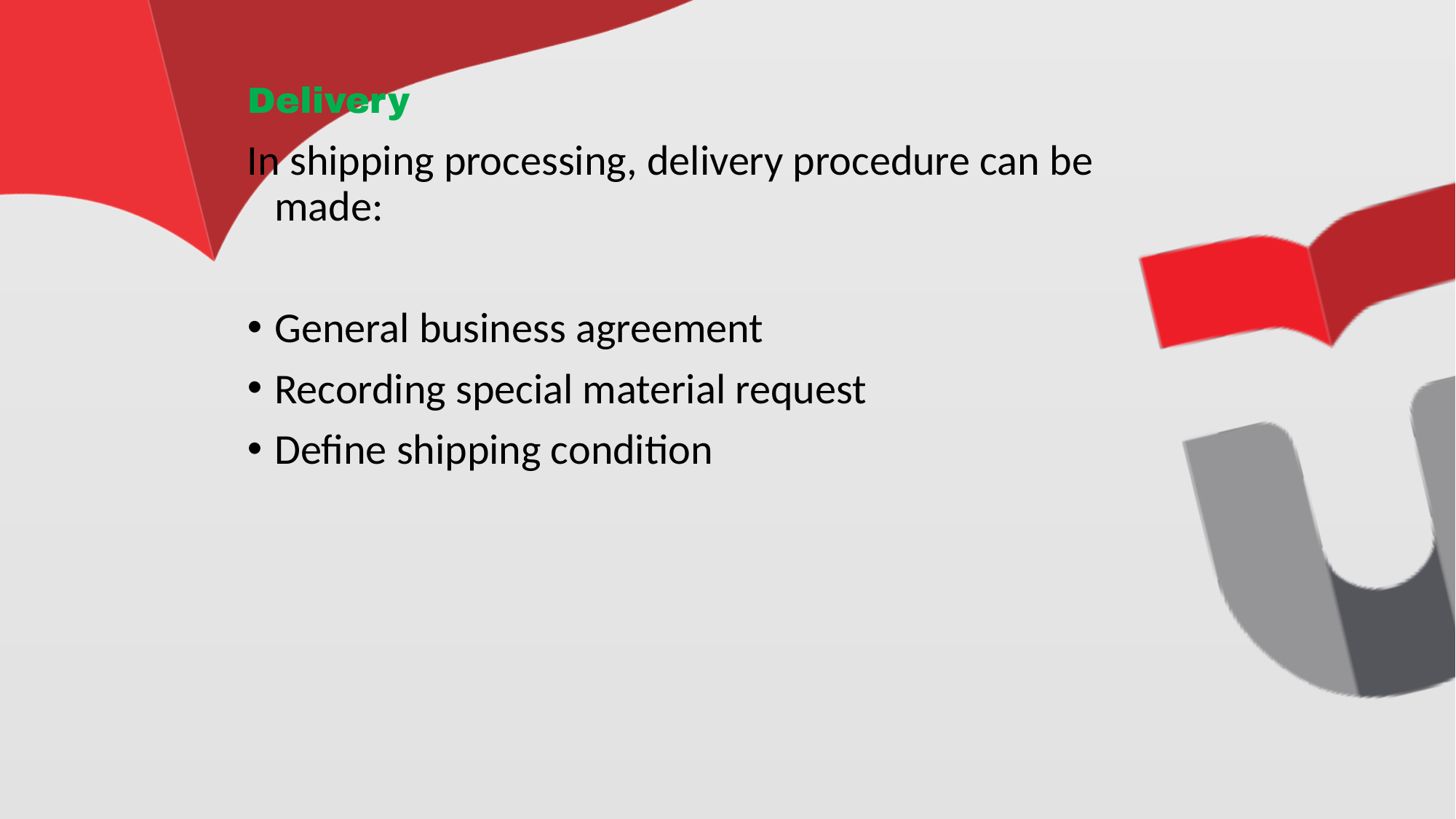

# Delivery
In shipping processing, delivery procedure can be made:

General business agreement
Recording special material request
Define shipping condition